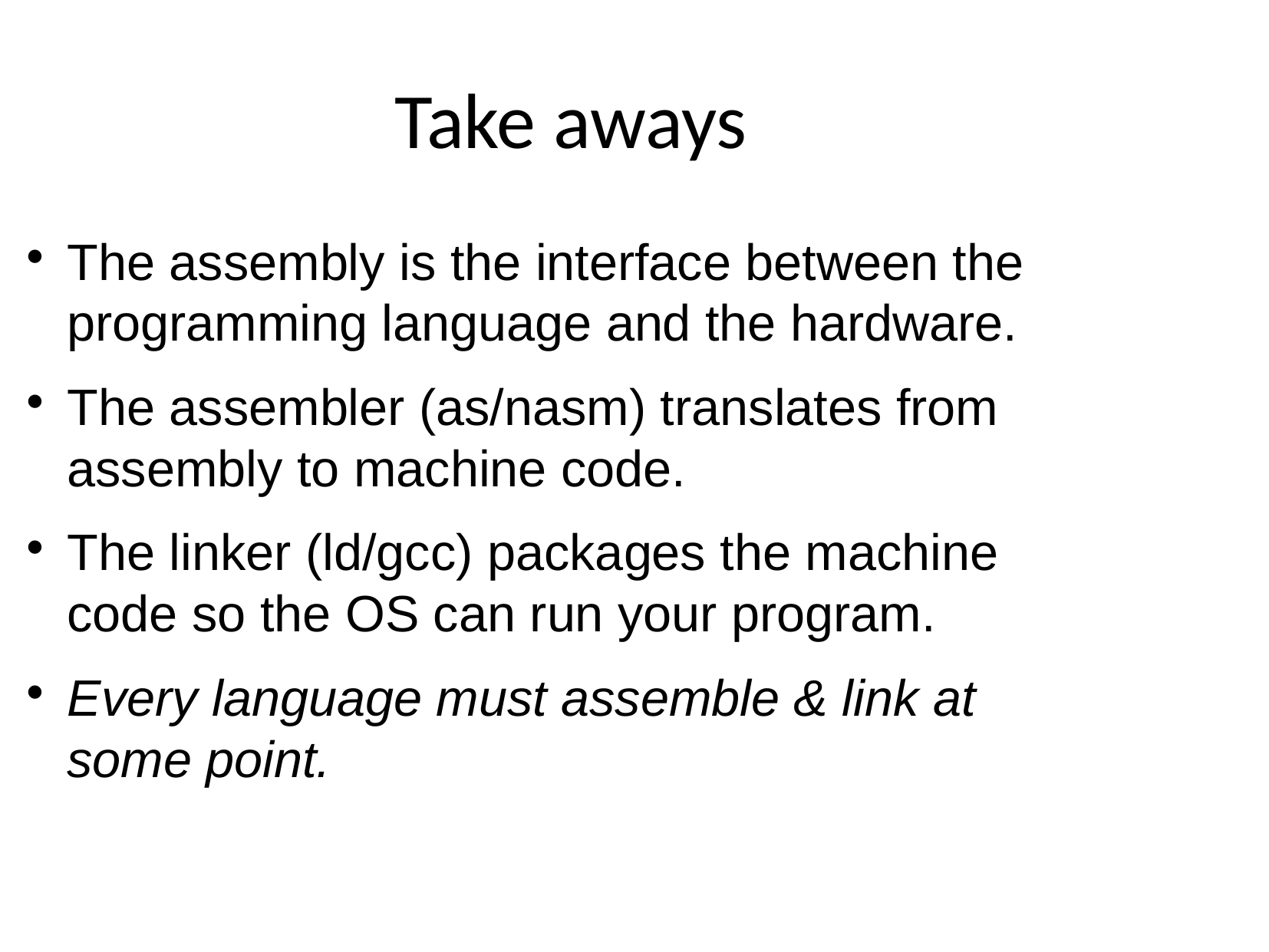

Take aways
The assembly is the interface between the  programming language and the hardware.
The assembler (as/nasm) translates from assembly to machine code.
The linker (ld/gcc) packages the machine code so the OS can run your program.
Every language must assemble & link at some point.